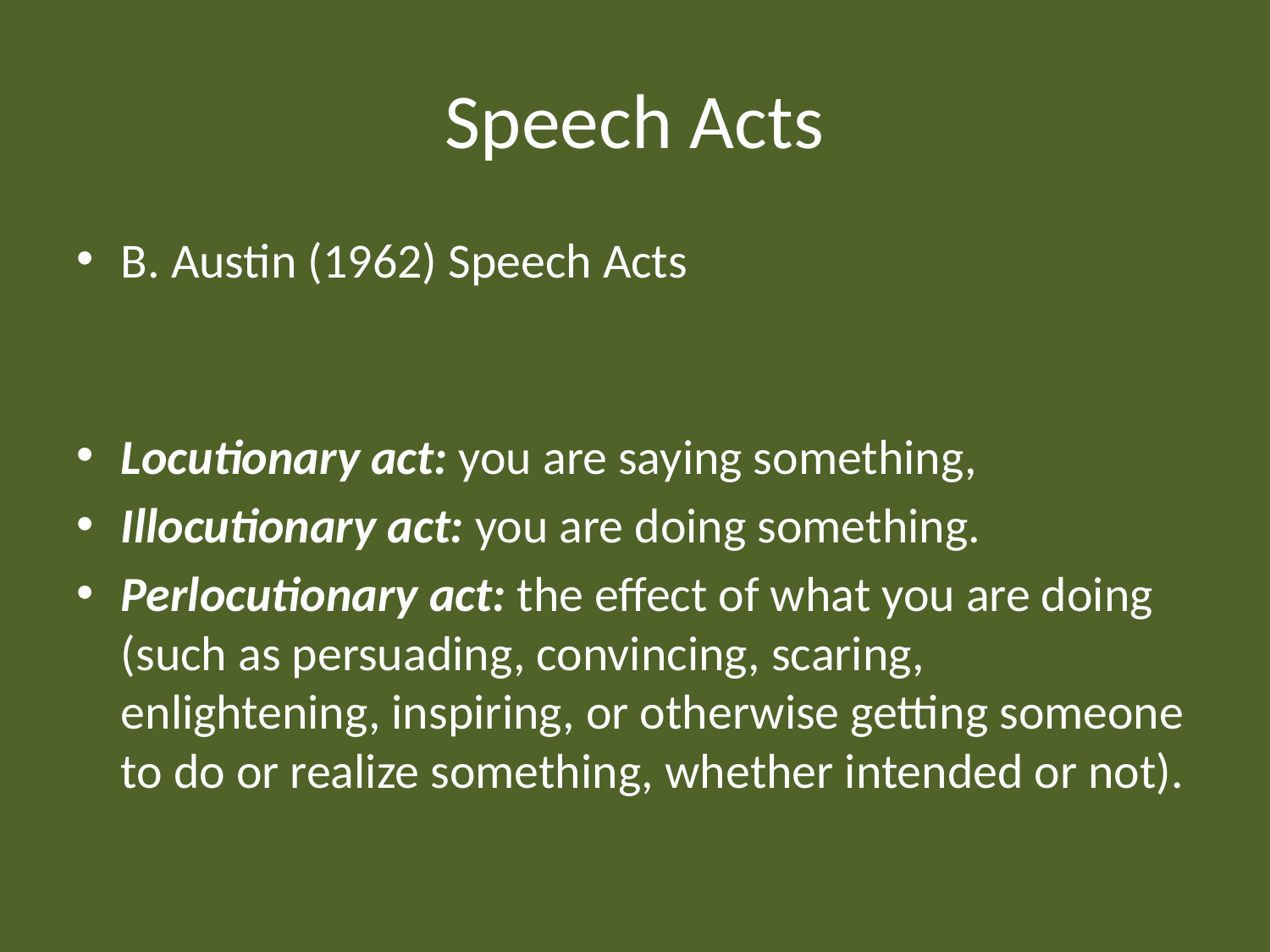

# Speech Acts
B. Austin (1962) Speech Acts

Locutionary act: you are saying something,
Illocutionary act: you are doing something.
Perlocutionary act: the effect of what you are doing (such as persuading, convincing, scaring, enlightening, inspiring, or otherwise getting someone to do or realize something, whether intended or not).